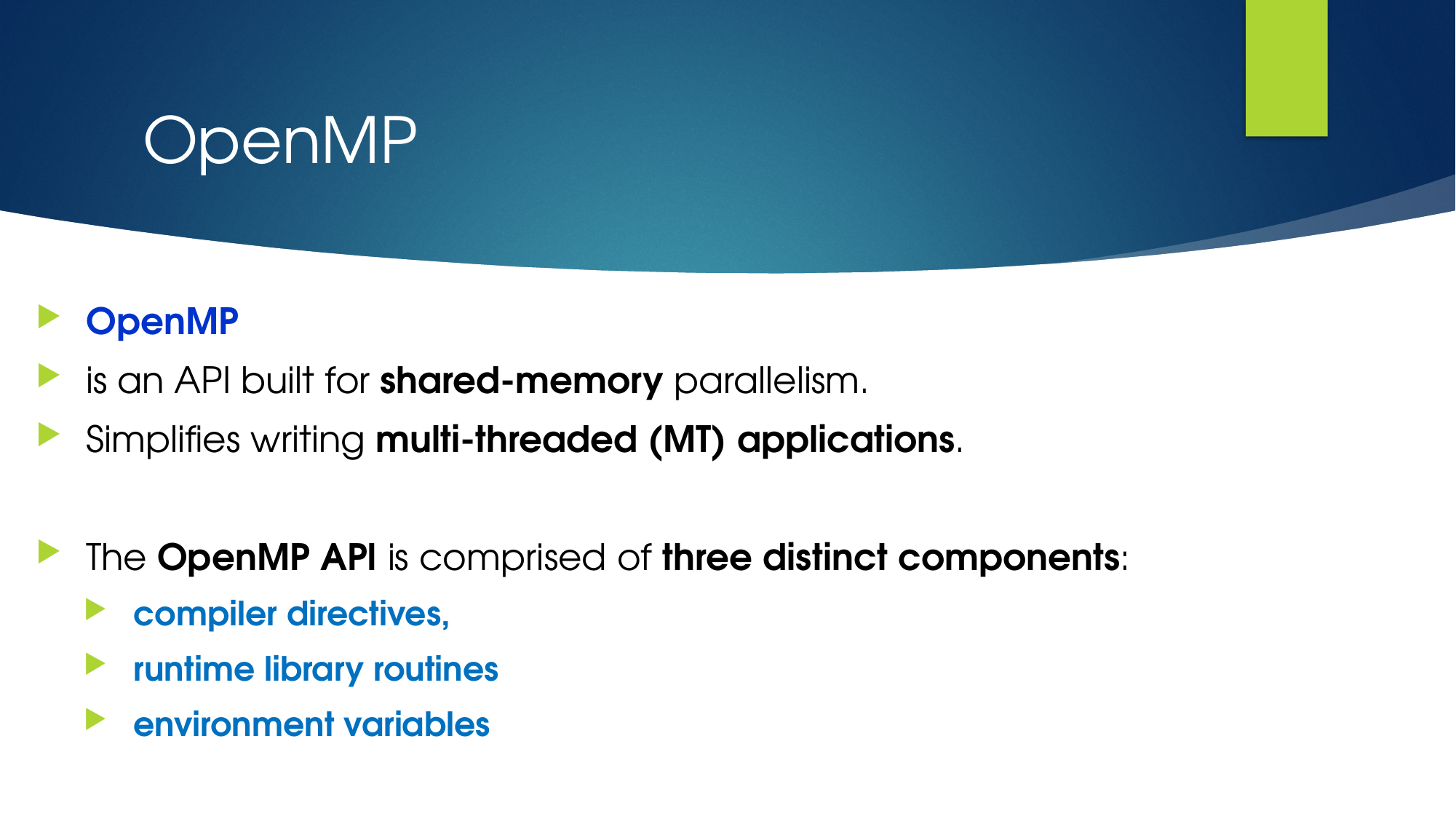

# OpenMP

OpenMP
is an API built for shared-memory parallelism.
Simplifies writing multi-threaded (MT) applications.

The OpenMP API is comprised of three distinct components:
compiler directives,
runtime library routines
environment variables